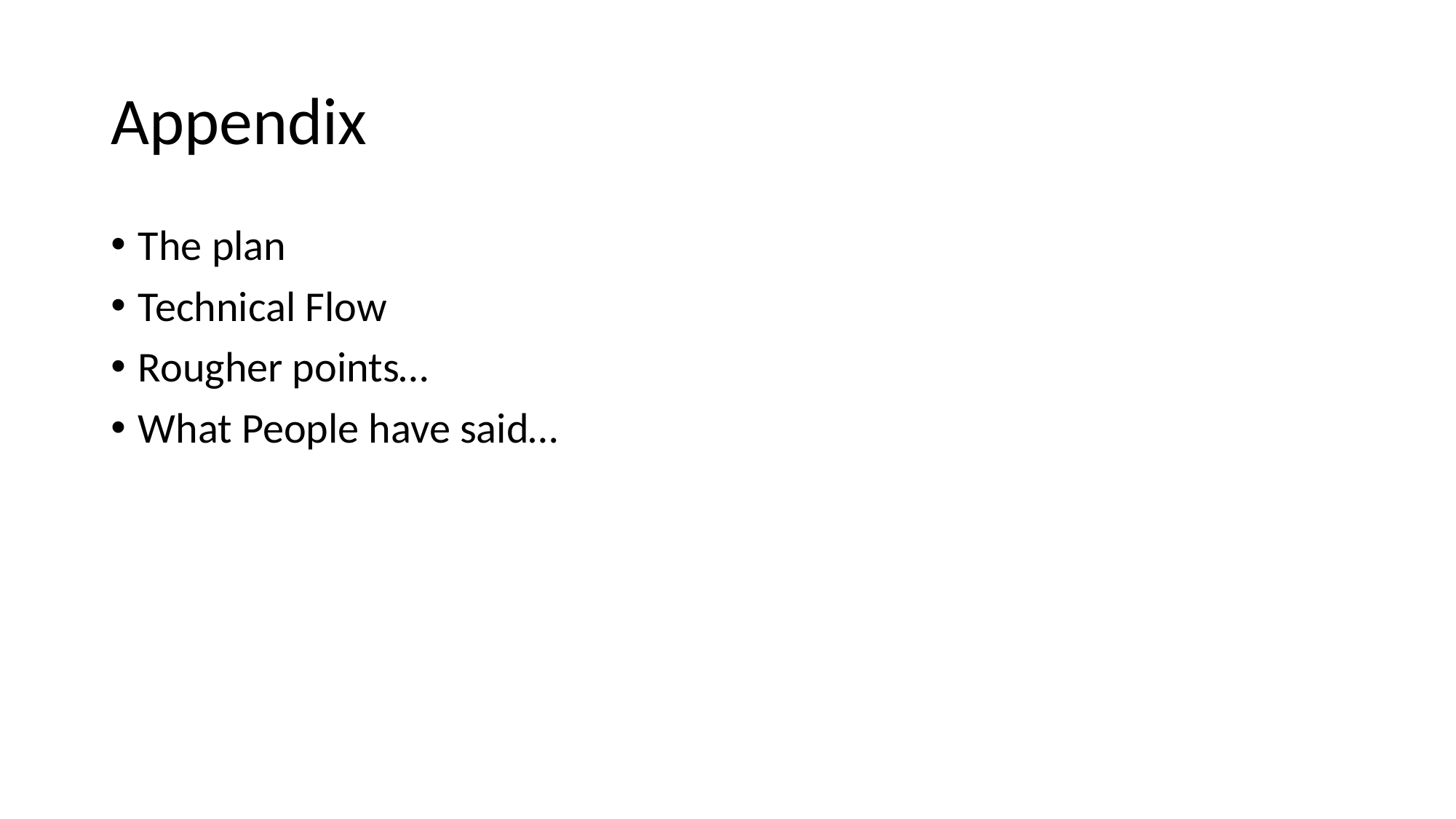

# Appendix
The plan
Technical Flow
Rougher points…
What People have said…